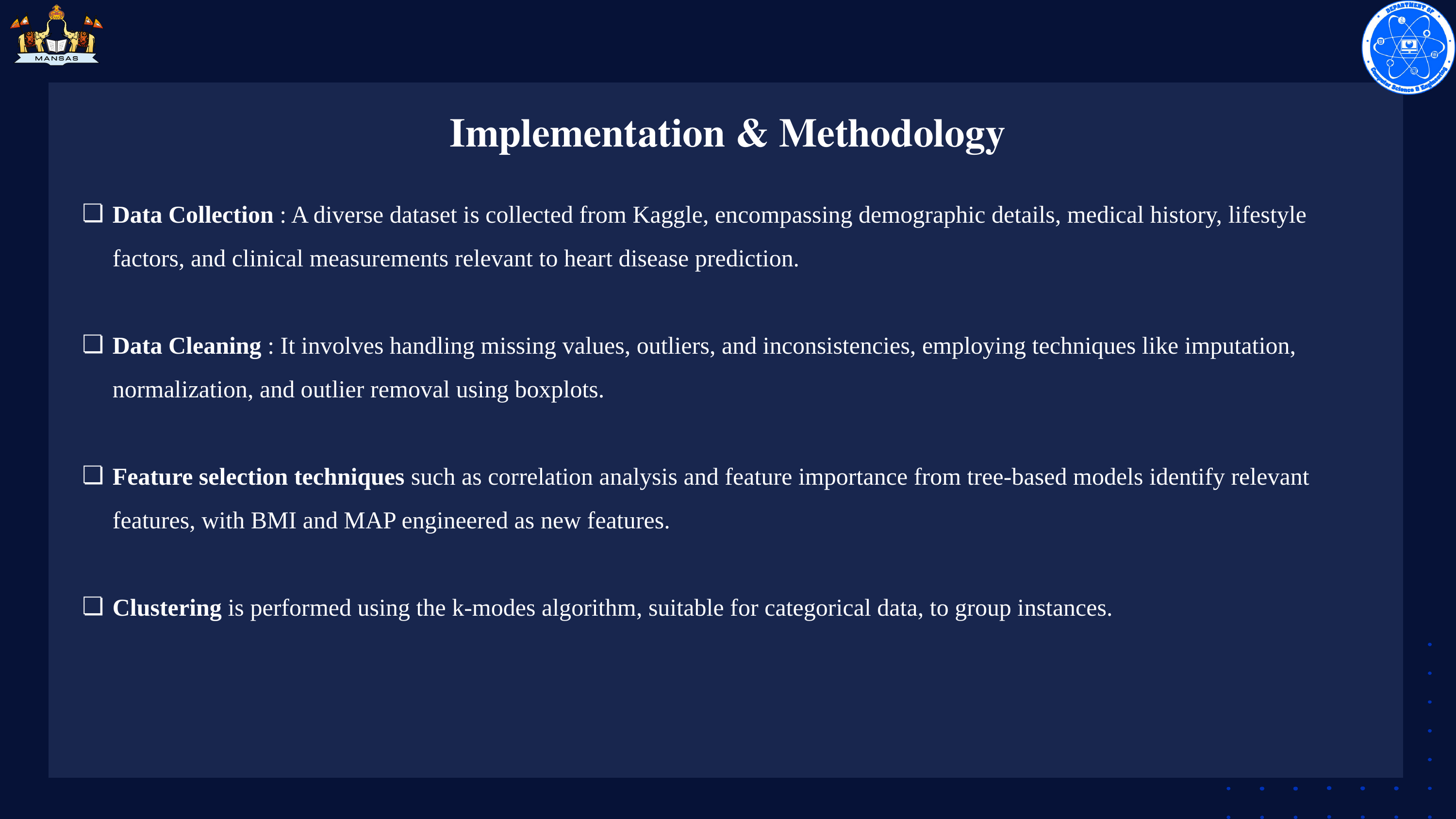

Implementation & Methodology

Data Collection : A diverse dataset is collected from Kaggle, encompassing demographic details, medical history, lifestyle factors, and clinical measurements relevant to heart disease prediction.

Data Cleaning : It involves handling missing values, outliers, and inconsistencies, employing techniques like imputation, normalization, and outlier removal using boxplots.

Feature selection techniques such as correlation analysis and feature importance from tree-based models identify relevant features, with BMI and MAP engineered as new features.

Clustering is performed using the k-modes algorithm, suitable for categorical data, to group instances.